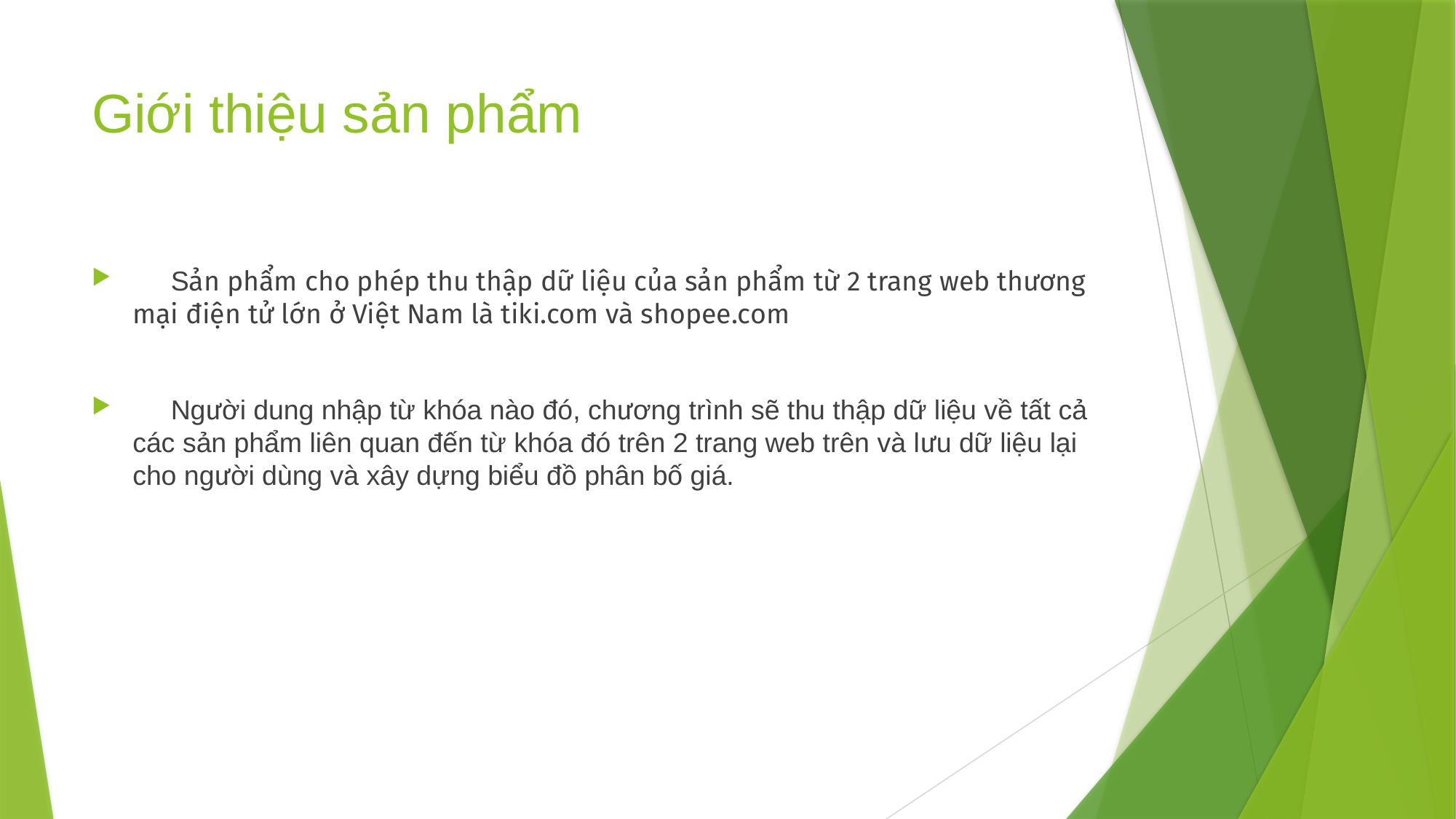

# Giới thiệu sản phẩm
     Sản phẩm cho phép thu thập dữ liệu của sản phẩm từ 2 trang web thương mại điện tử lớn ở Việt Nam là tiki.com và shopee.com

     Người dung nhập từ khóa nào đó, chương trình sẽ thu thập dữ liệu về tất cả các sản phẩm liên quan đến từ khóa đó trên 2 trang web trên và lưu dữ liệu lại cho người dùng và xây dựng biểu đồ phân bố giá.